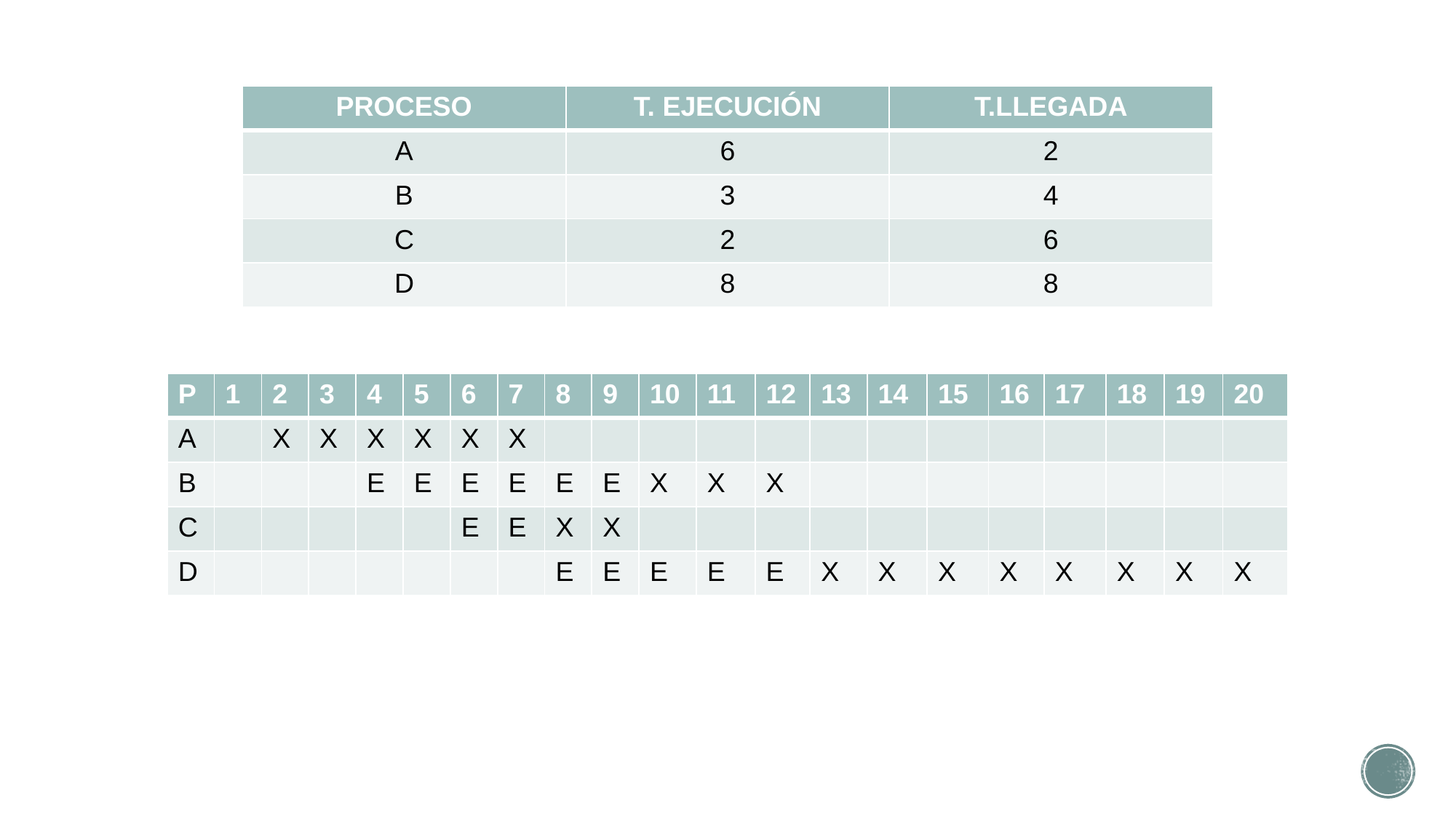

| PROCESO | T. EJECUCIÓN | T.LLEGADA |
| --- | --- | --- |
| A | 6 | 2 |
| B | 3 | 4 |
| C | 2 | 6 |
| D | 8 | 8 |
| P | 1 | 2 | 3 | 4 | 5 | 6 | 7 | 8 | 9 | 10 | 11 | 12 | 13 | 14 | 15 | 16 | 17 | 18 | 19 | 20 |
| --- | --- | --- | --- | --- | --- | --- | --- | --- | --- | --- | --- | --- | --- | --- | --- | --- | --- | --- | --- | --- |
| A |  | X | X | X | X | X | X |  |  |  |  |  |  |  |  |  |  |  |  |  |
| B |  |  |  | E | E | E | E | E | E | X | X | X |  |  |  |  |  |  |  |  |
| C |  |  |  |  |  | E | E | X | X |  |  |  |  |  |  |  |  |  |  |  |
| D |  |  |  |  |  |  |  | E | E | E | E | E | X | X | X | X | X | X | X | X |